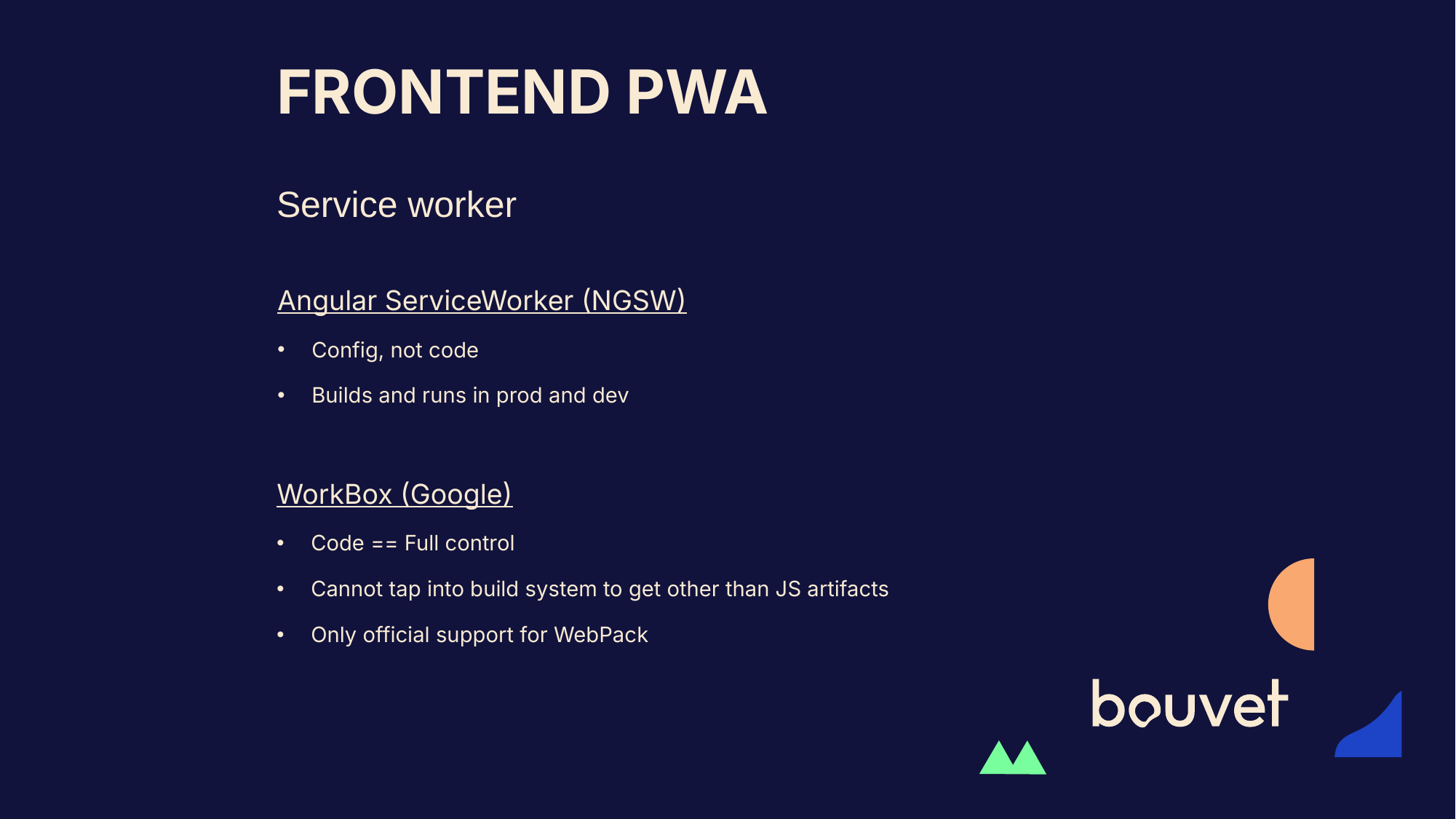

# Frontend PWA
Service worker
Angular ServiceWorker (NGSW)
Config, not code
Builds and runs in prod and dev
WorkBox (Google)
Code == Full control
Cannot tap into build system to get other than JS artifacts
Only official support for WebPack